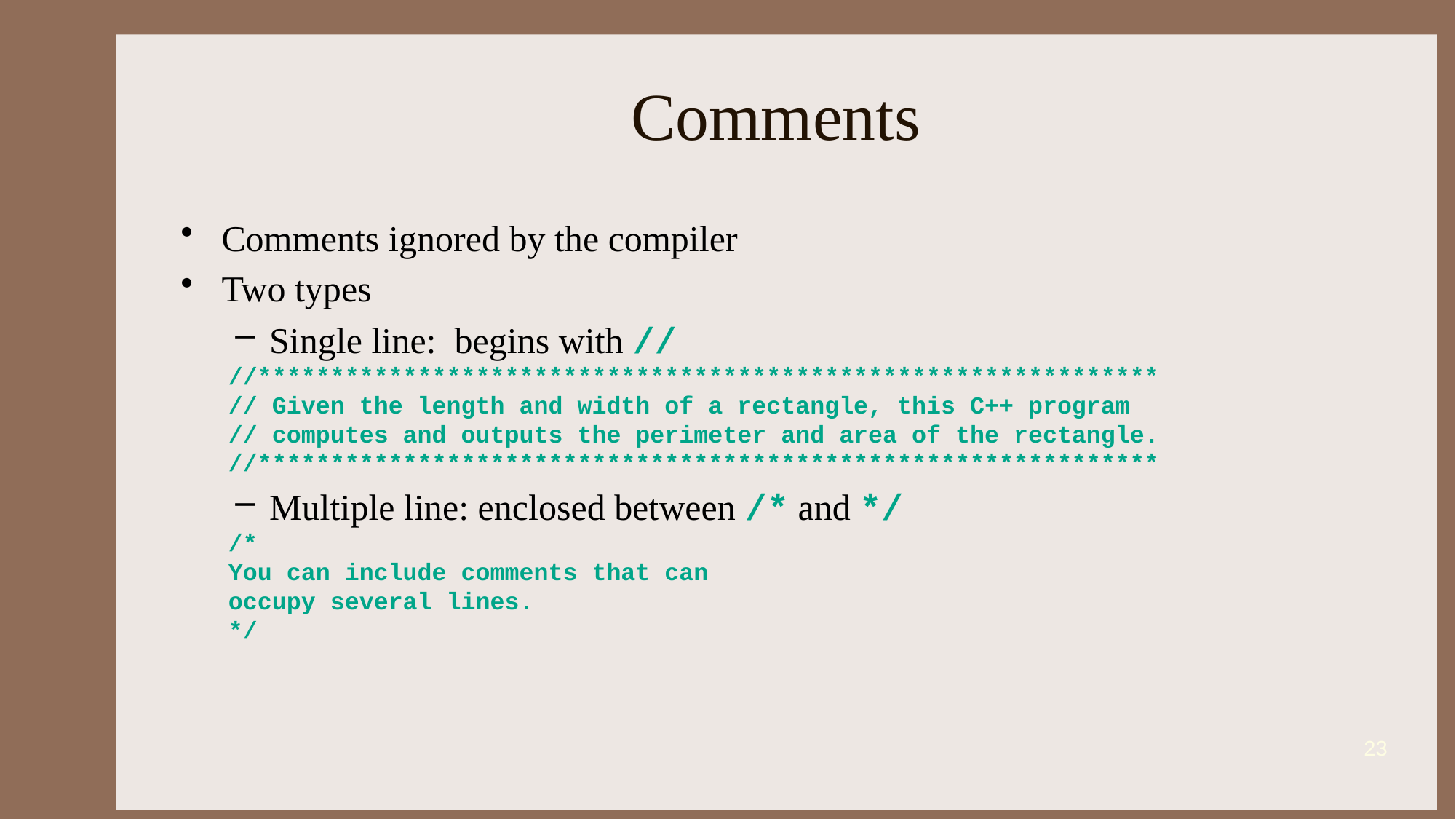

# Comments
Comments ignored by the compiler
Two types
Single line:  begins with //
//**************************************************************
// Given the length and width of a rectangle, this C++ program
// computes and outputs the perimeter and area of the rectangle.
//**************************************************************
Multiple line: enclosed between /* and */
/*
You can include comments that can
occupy several lines.
*/
23